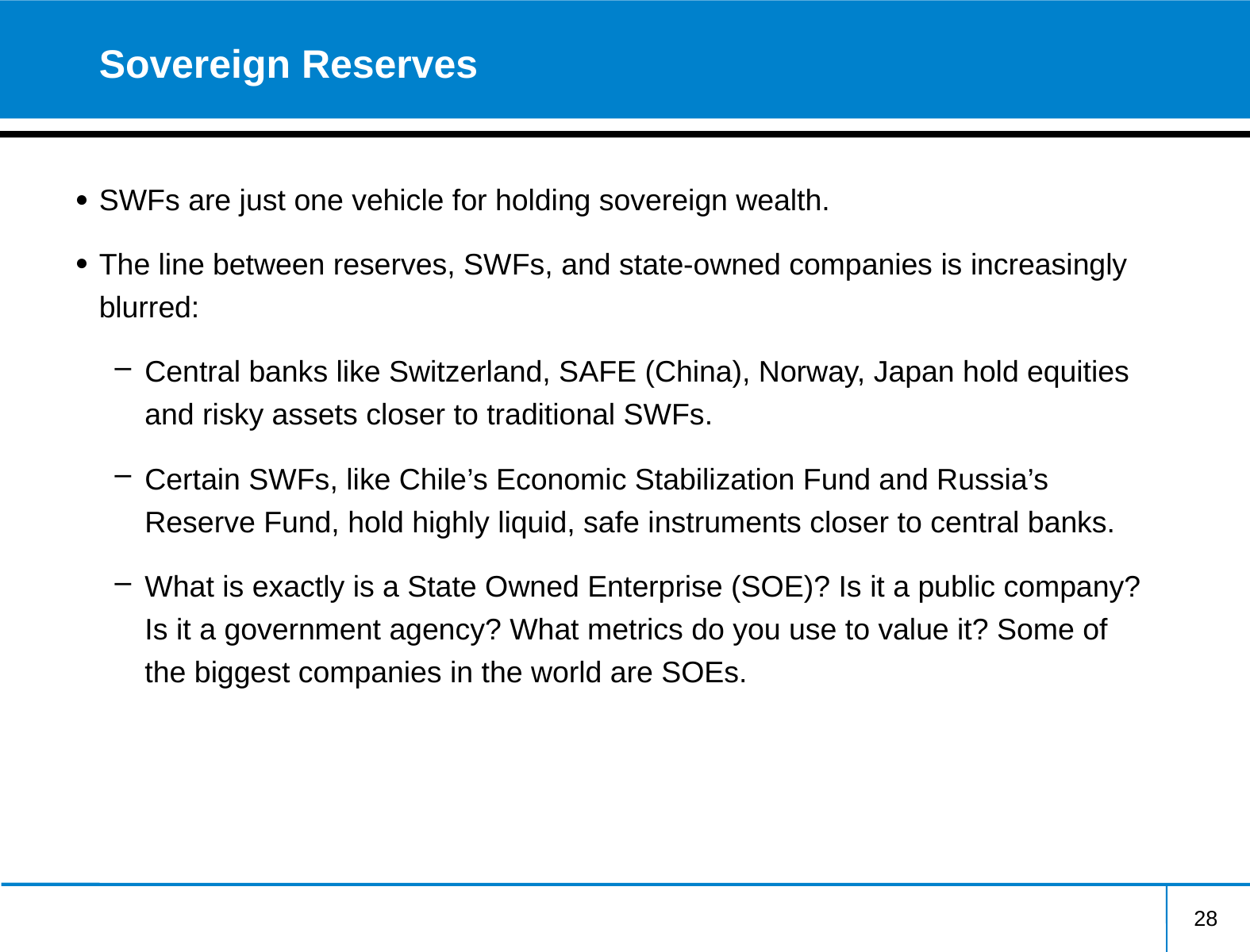

# Sovereign Reserves
SWFs are just one vehicle for holding sovereign wealth.
The line between reserves, SWFs, and state-owned companies is increasingly blurred:
Central banks like Switzerland, SAFE (China), Norway, Japan hold equities and risky assets closer to traditional SWFs.
Certain SWFs, like Chile’s Economic Stabilization Fund and Russia’s Reserve Fund, hold highly liquid, safe instruments closer to central banks.
What is exactly is a State Owned Enterprise (SOE)? Is it a public company? Is it a government agency? What metrics do you use to value it? Some of the biggest companies in the world are SOEs.

28